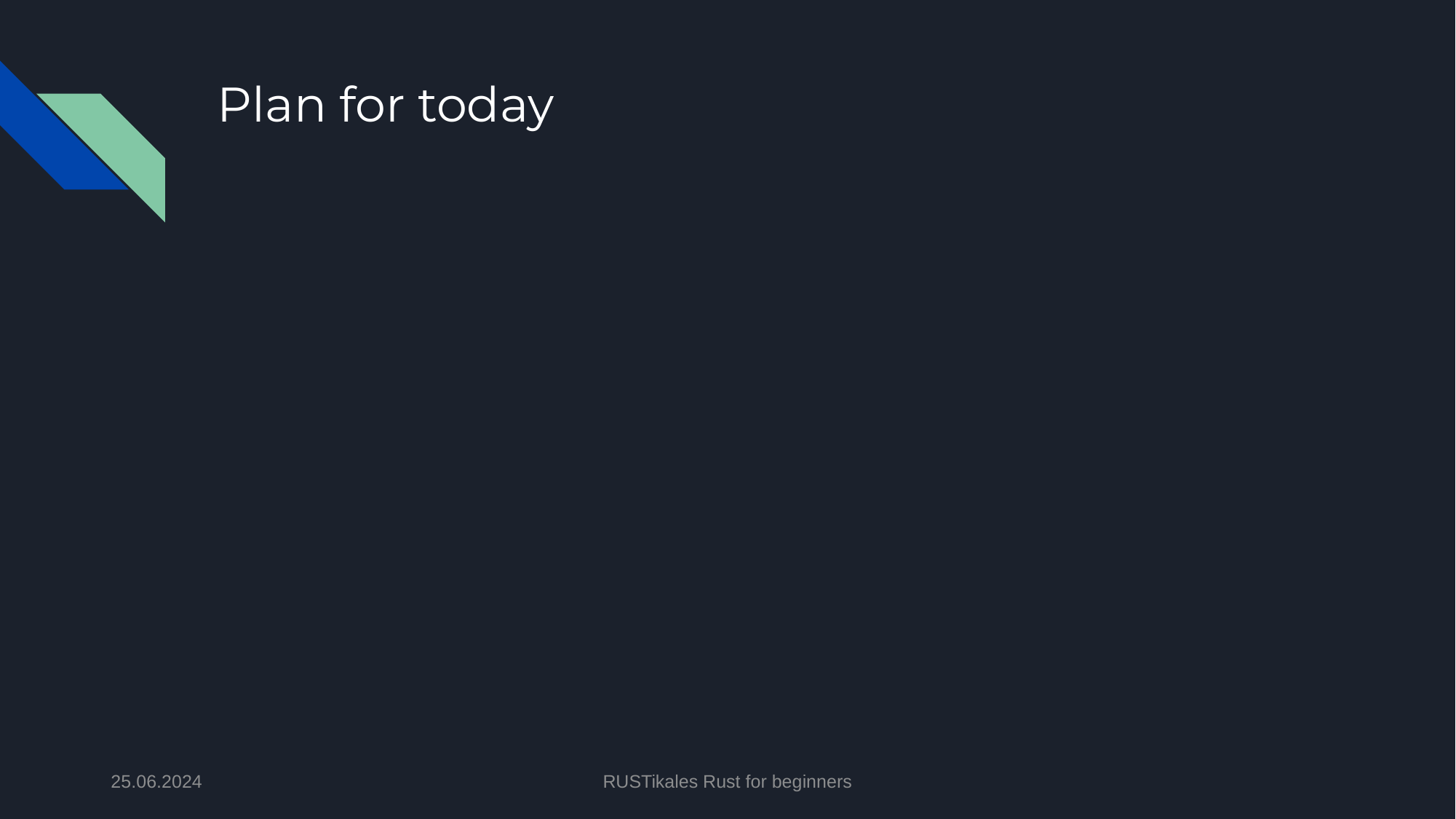

# Plan for today
25.06.2024
RUSTikales Rust for beginners